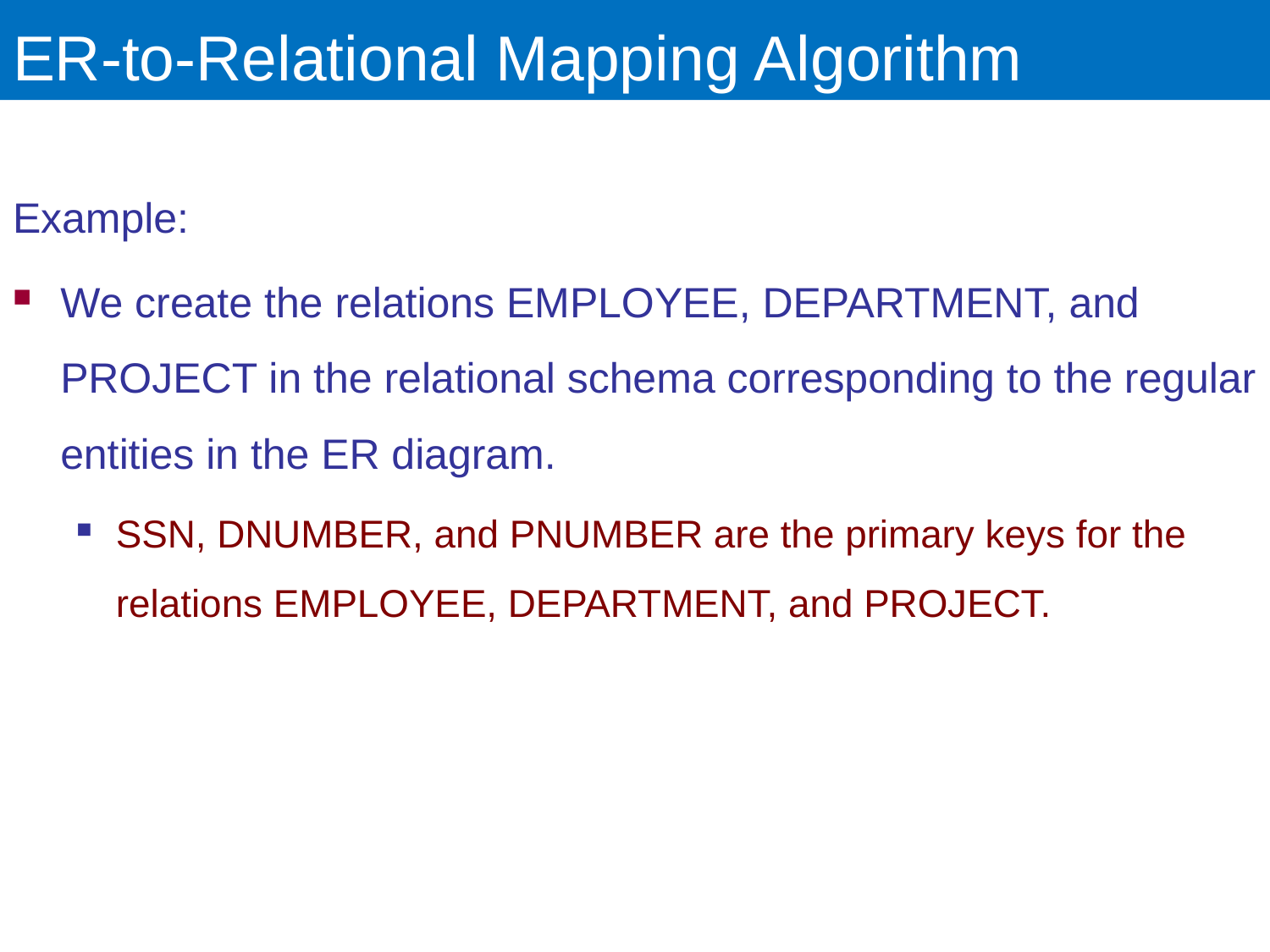

# ER-to-Relational Mapping Algorithm
Example:
We create the relations EMPLOYEE, DEPARTMENT, and PROJECT in the relational schema corresponding to the regular entities in the ER diagram.
SSN, DNUMBER, and PNUMBER are the primary keys for the relations EMPLOYEE, DEPARTMENT, and PROJECT.